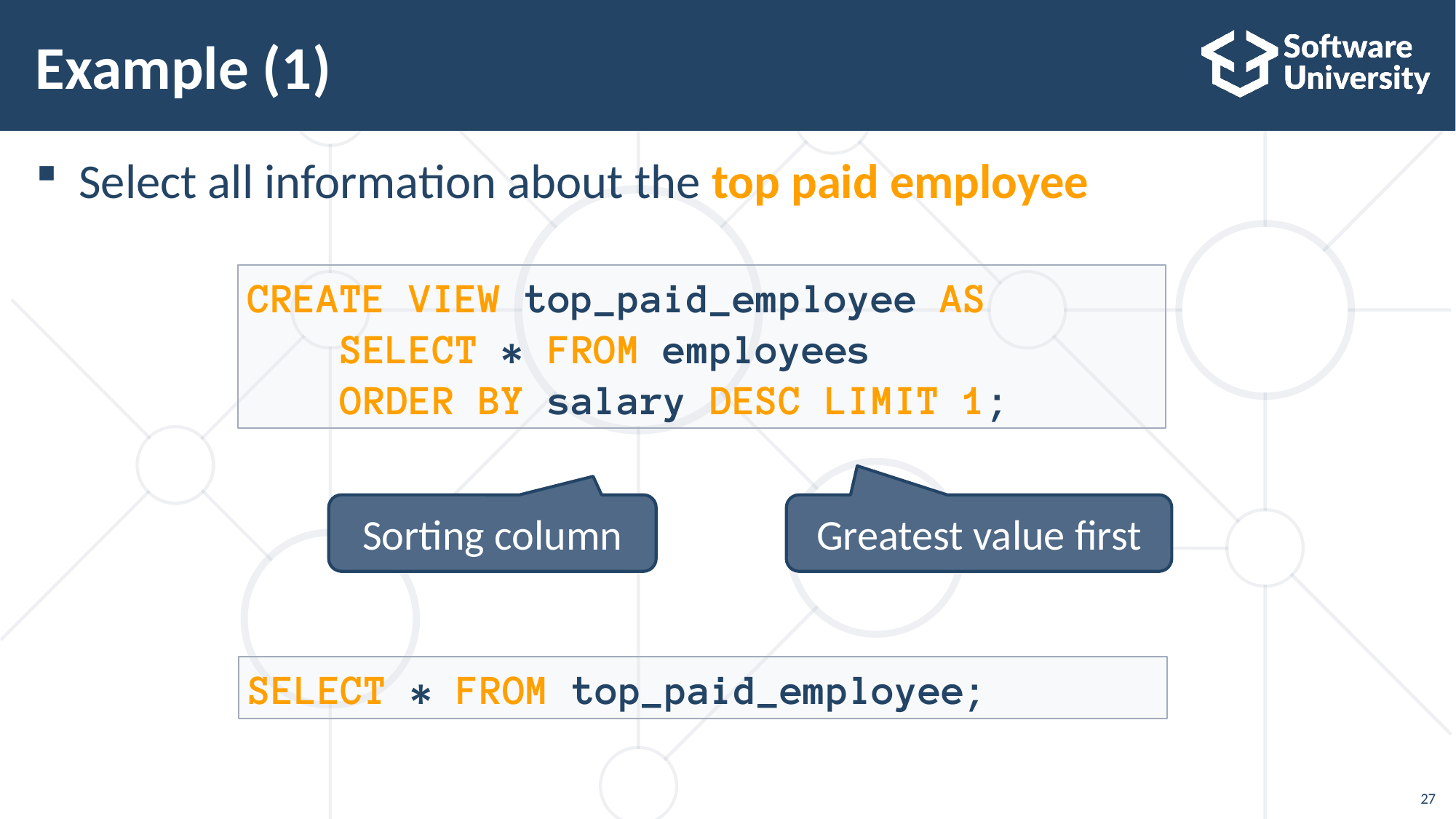

# Example (1)
Select all information about the top paid employee

CREATE VIEW top_paid_employee AS
    SELECT * FROM employees
    ORDER BY salary DESC LIMIT 1;
Sorting column
Greatest value first
SELECT * FROM top_paid_employee;
27